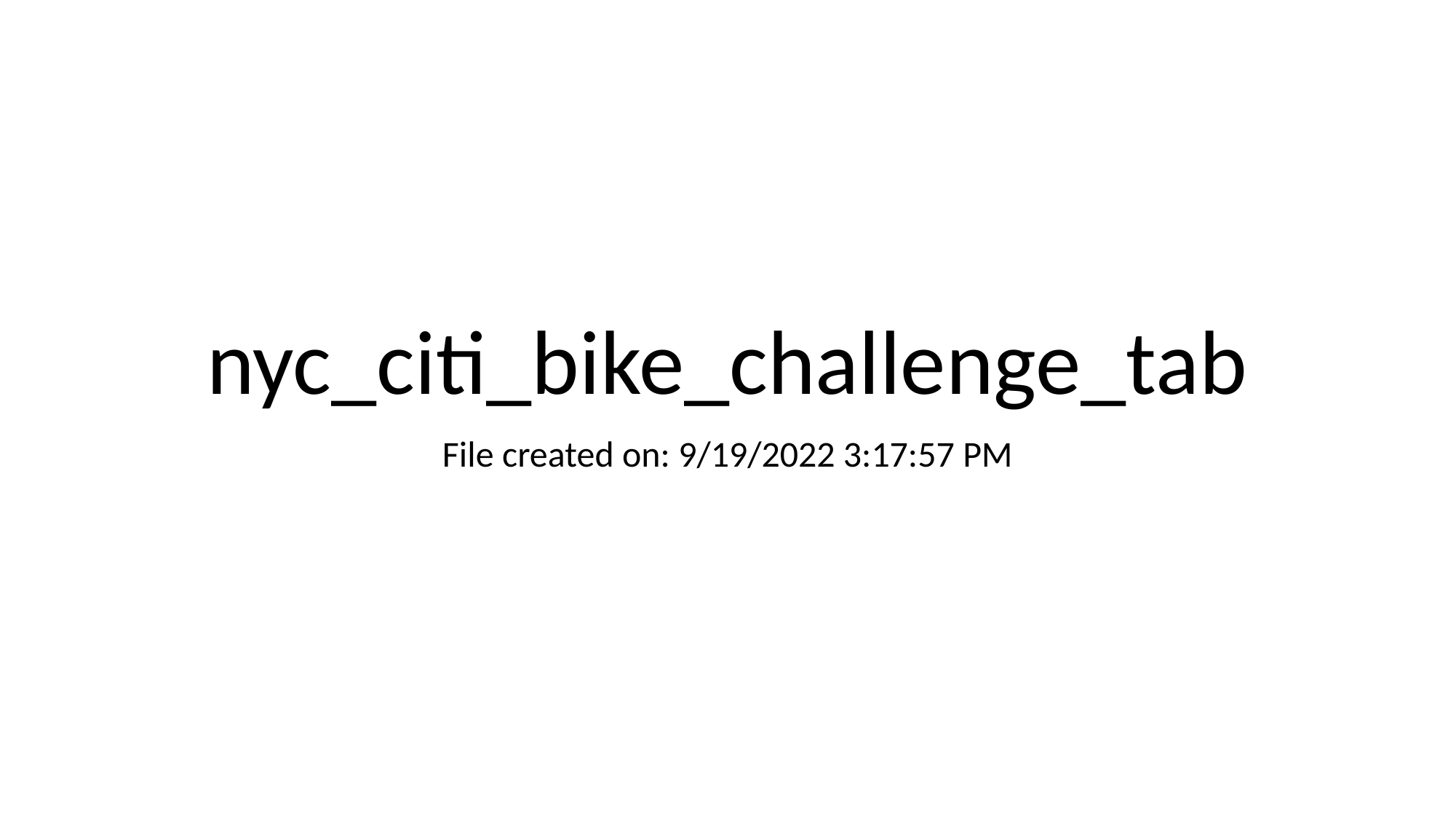

# nyc_citi_bike_challenge_tab
File created on: 9/19/2022 3:17:57 PM